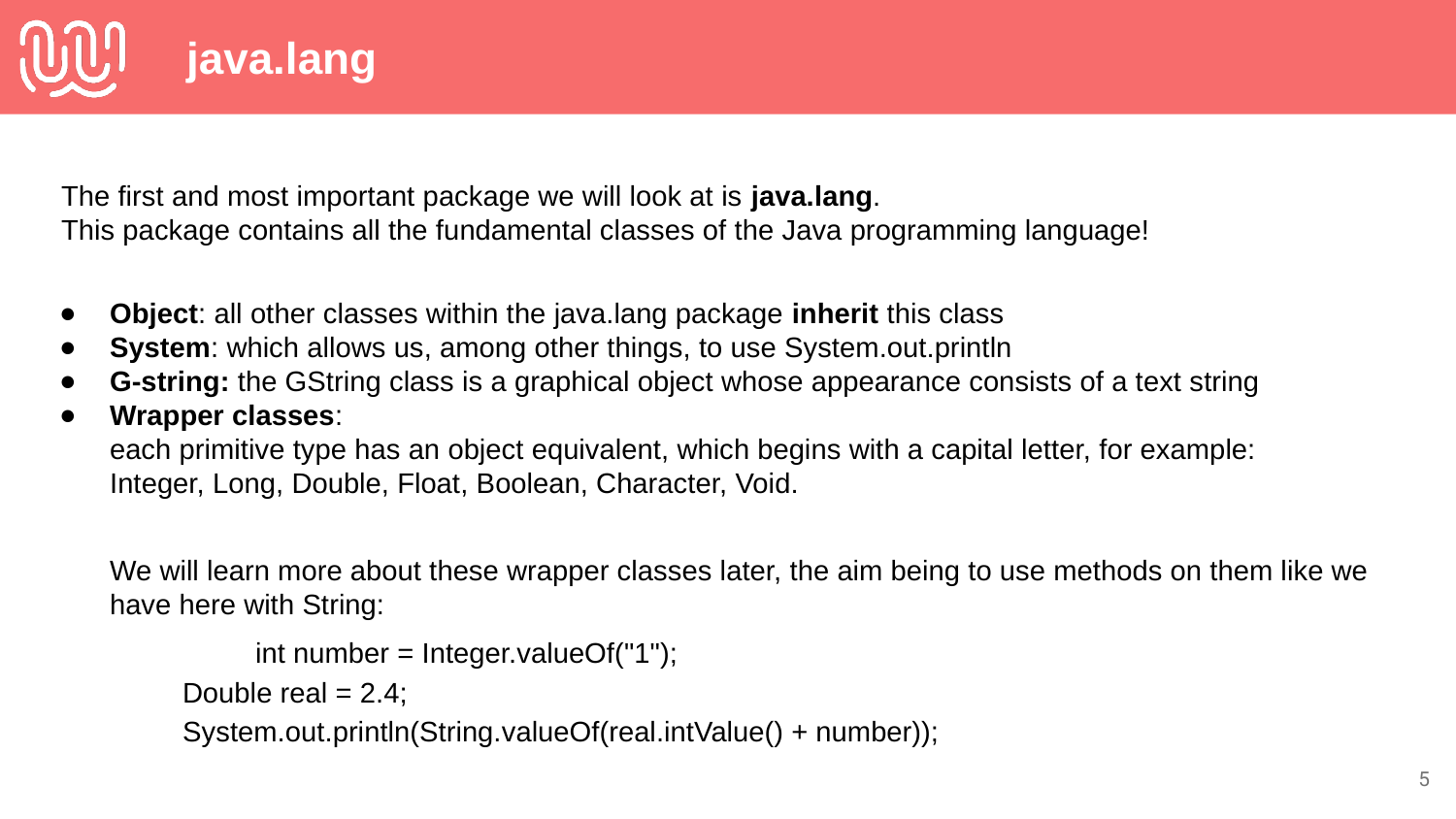

# java.lang
The first and most important package we will look at is java.lang.
This package contains all the fundamental classes of the Java programming language!
Object: all other classes within the java.lang package inherit this class
System: which allows us, among other things, to use System.out.println
G-string: the GString class is a graphical object whose appearance consists of a text string
Wrapper classes:
each primitive type has an object equivalent, which begins with a capital letter, for example:
Integer, Long, Double, Float, Boolean, Character, Void.
We will learn more about these wrapper classes later, the aim being to use methods on them like we have here with String:
	int number = Integer.valueOf("1");
Double real = 2.4;
System.out.println(String.valueOf(real.intValue() + number));
5